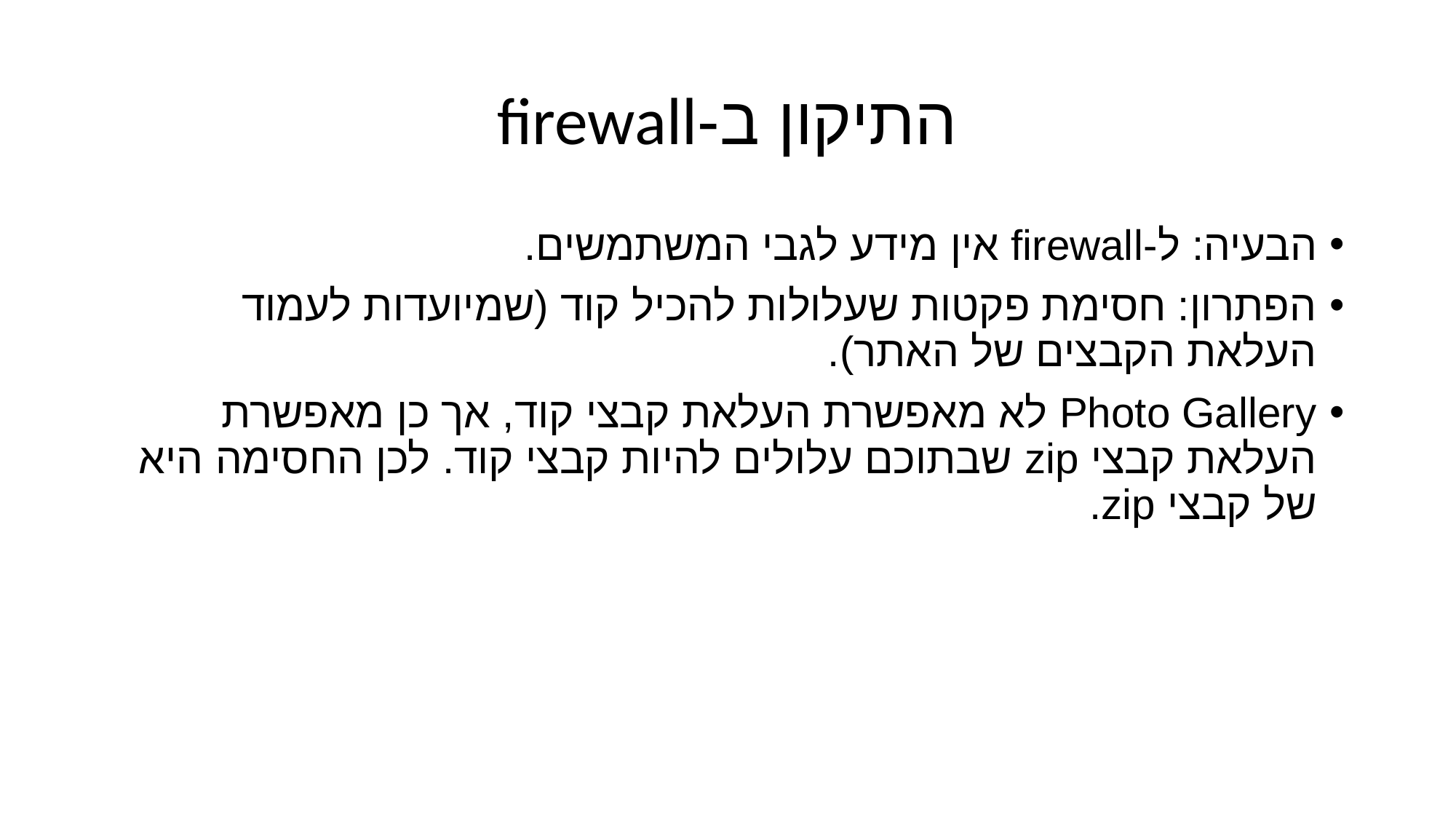

# התיקון ב-firewall
הבעיה: ל-firewall אין מידע לגבי המשתמשים.
הפתרון: חסימת פקטות שעלולות להכיל קוד (שמיועדות לעמוד העלאת הקבצים של האתר).
Photo Gallery לא מאפשרת העלאת קבצי קוד, אך כן מאפשרת העלאת קבצי zip שבתוכם עלולים להיות קבצי קוד. לכן החסימה היא של קבצי zip.